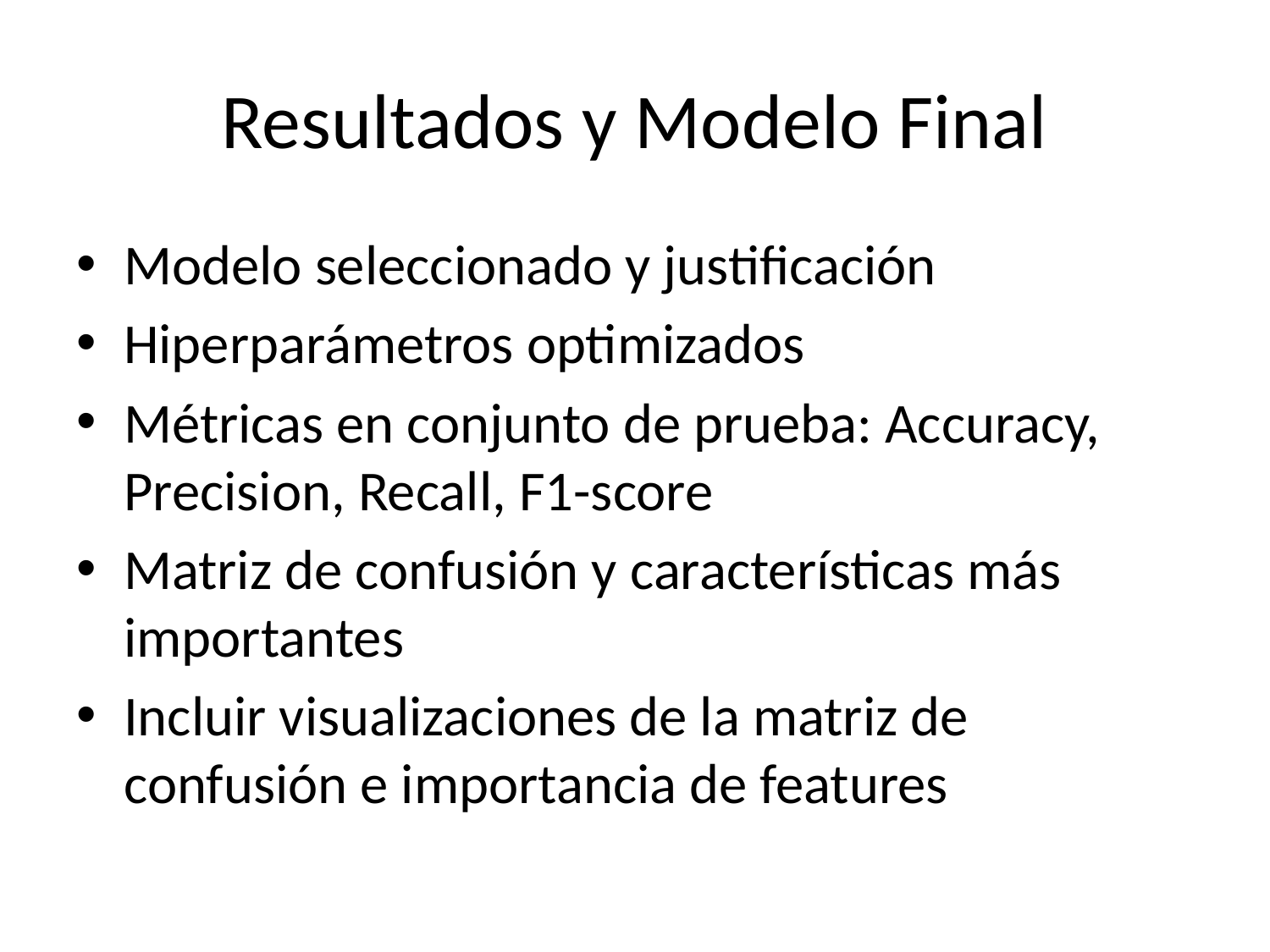

# Resultados y Modelo Final
Modelo seleccionado y justificación
Hiperparámetros optimizados
Métricas en conjunto de prueba: Accuracy, Precision, Recall, F1-score
Matriz de confusión y características más importantes
Incluir visualizaciones de la matriz de confusión e importancia de features